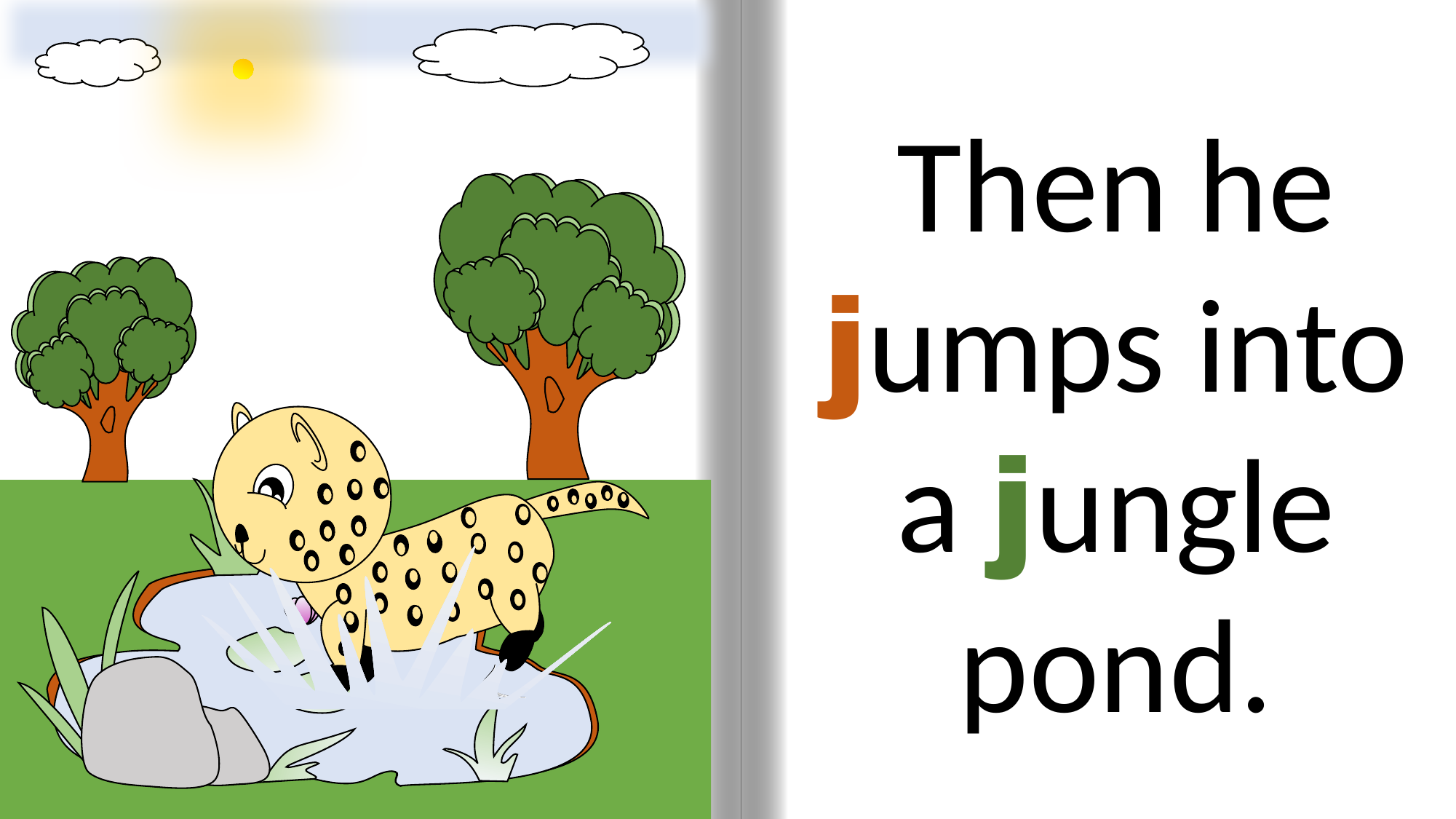

Then he jumps into a jungle pond.